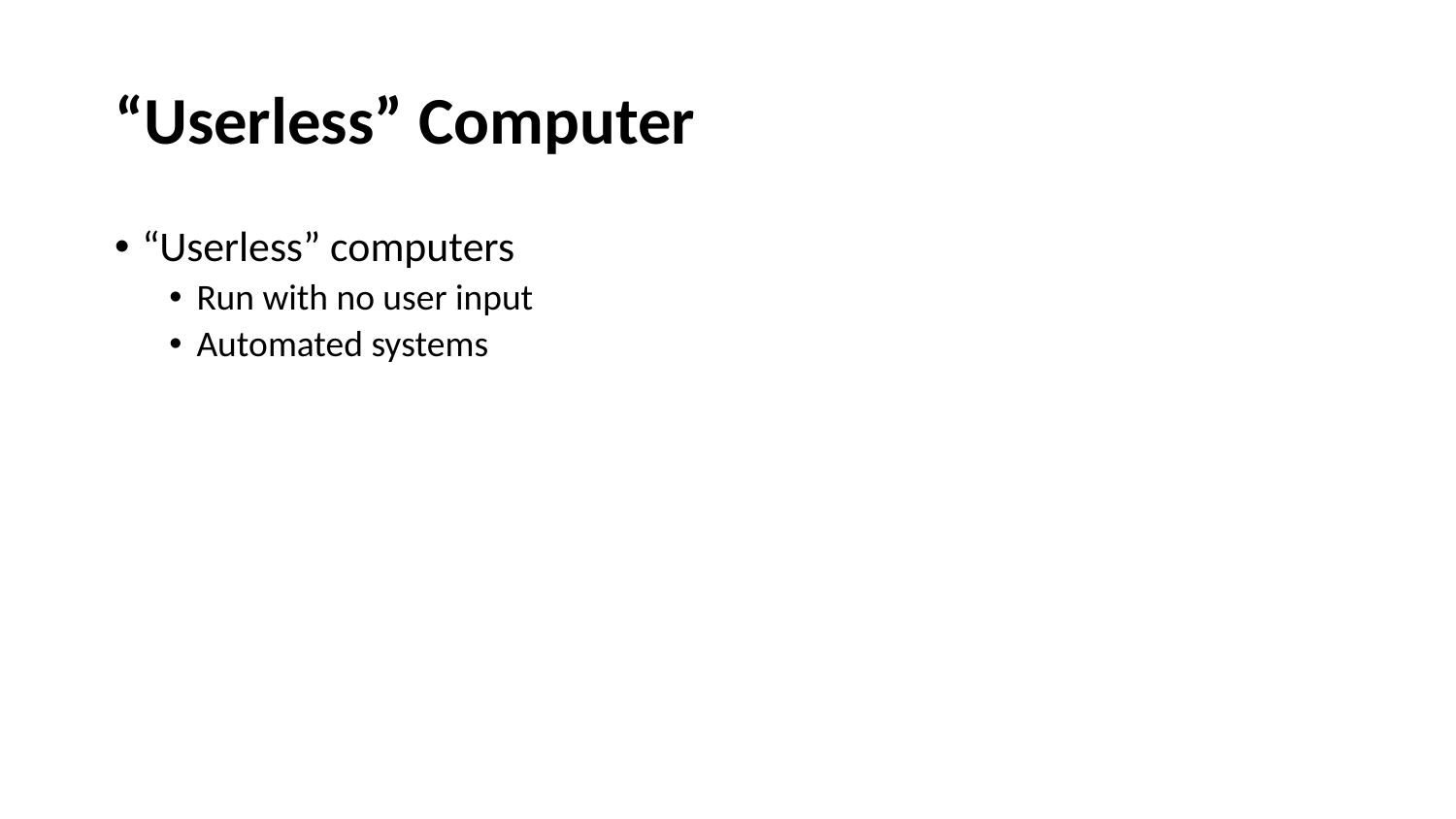

# “Userless” Computer
“Userless” computers
Run with no user input
Automated systems